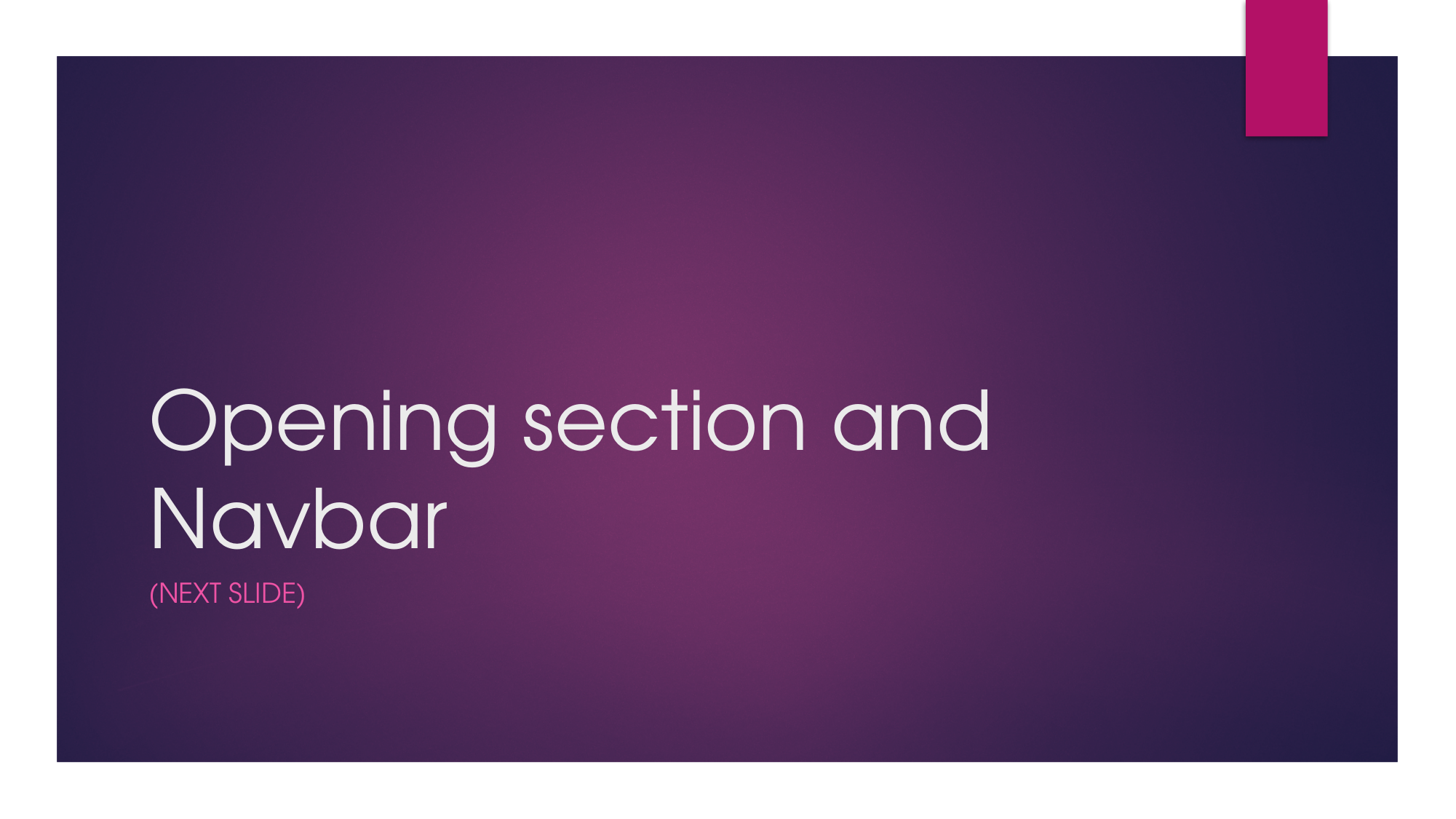

# Opening section and Navbar
(Next slide)